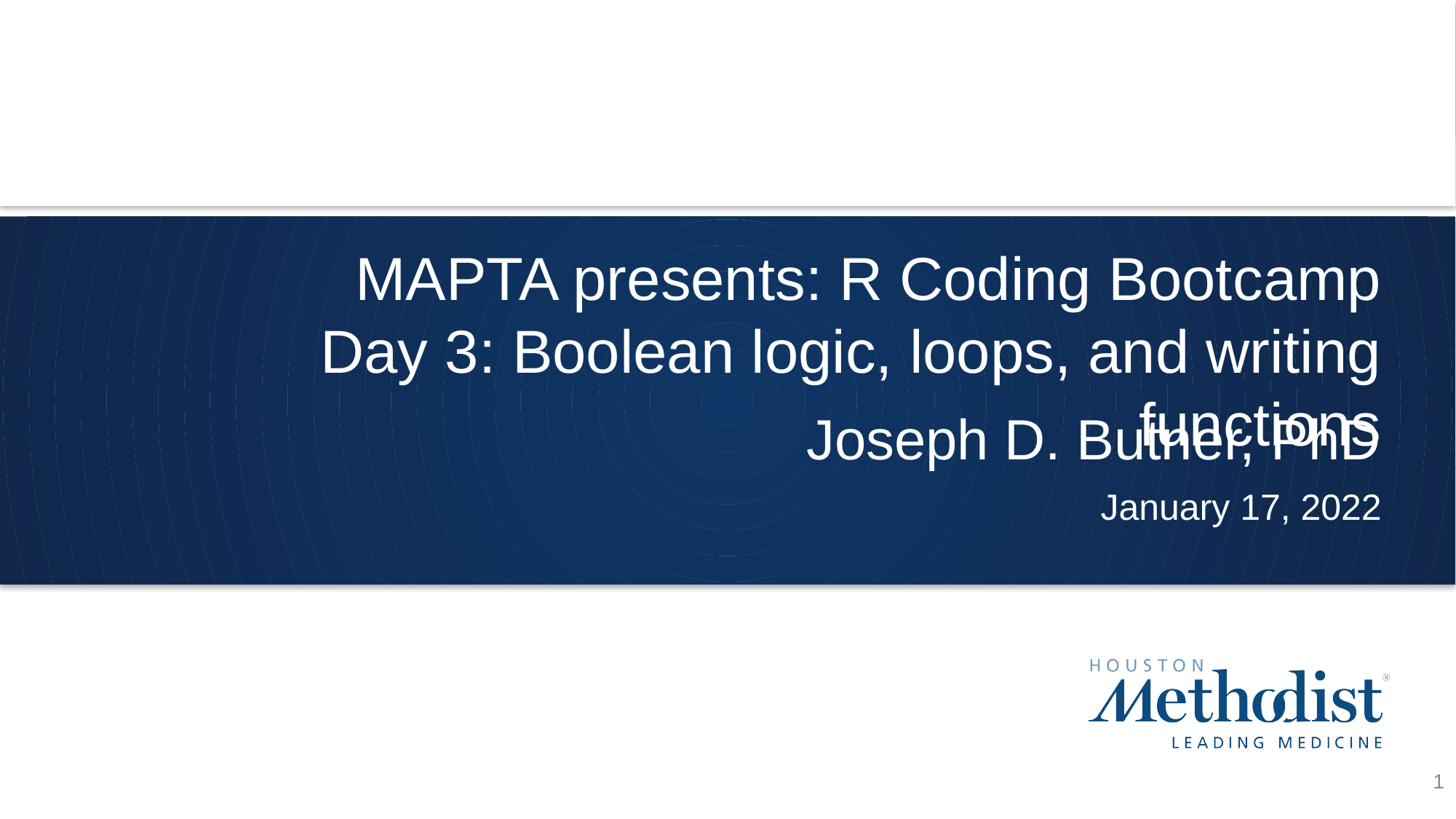

# MAPTA presents: R Coding Bootcamp Day 3: Boolean logic, loops, and writing functions
Joseph D. Butner, PhD
January 17, 2022
1